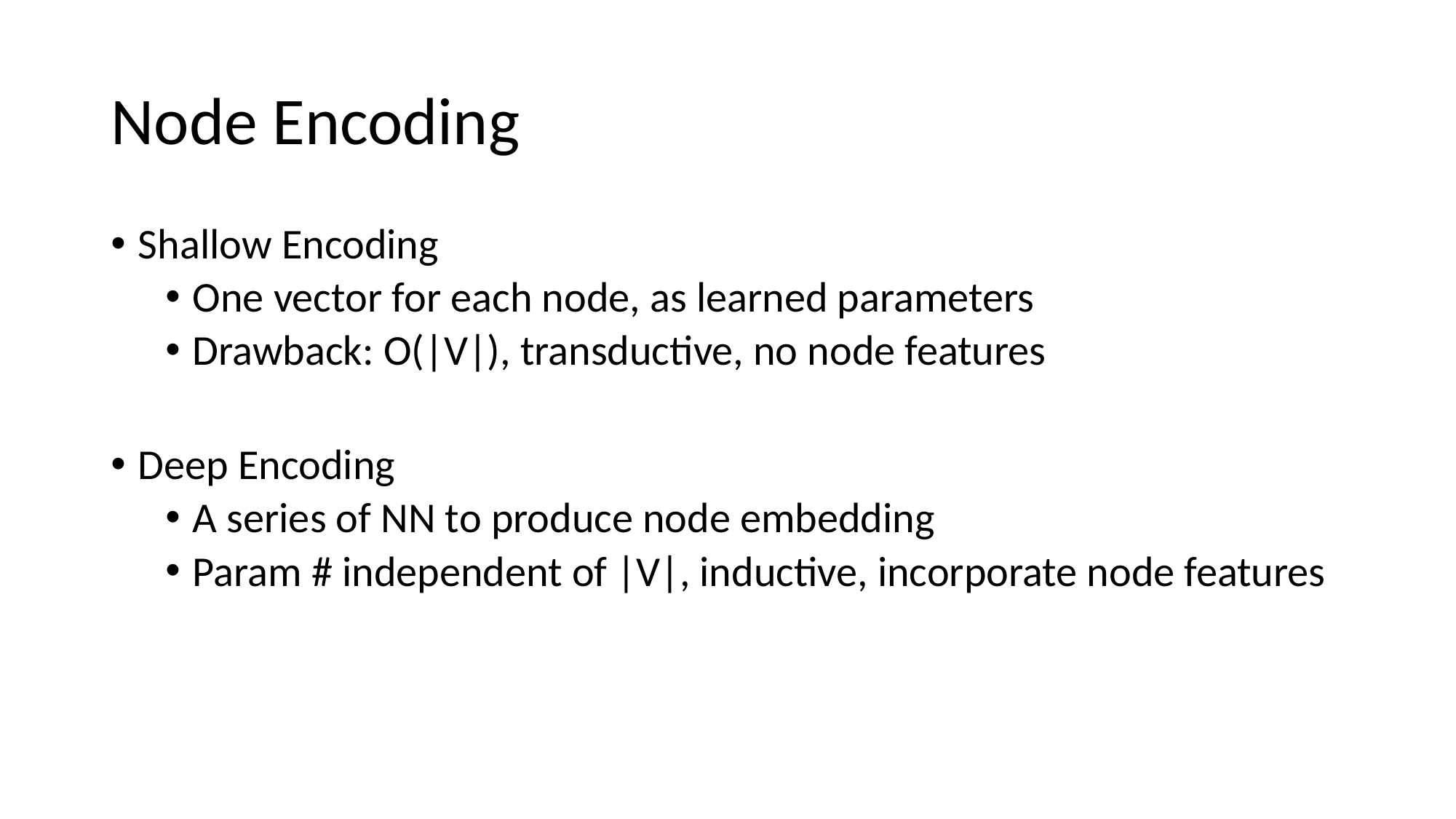

# Node Encoding
Shallow Encoding
One vector for each node, as learned parameters
Drawback: O(|V|), transductive, no node features

Deep Encoding
A series of NN to produce node embedding
Param # independent of |V|, inductive, incorporate node features